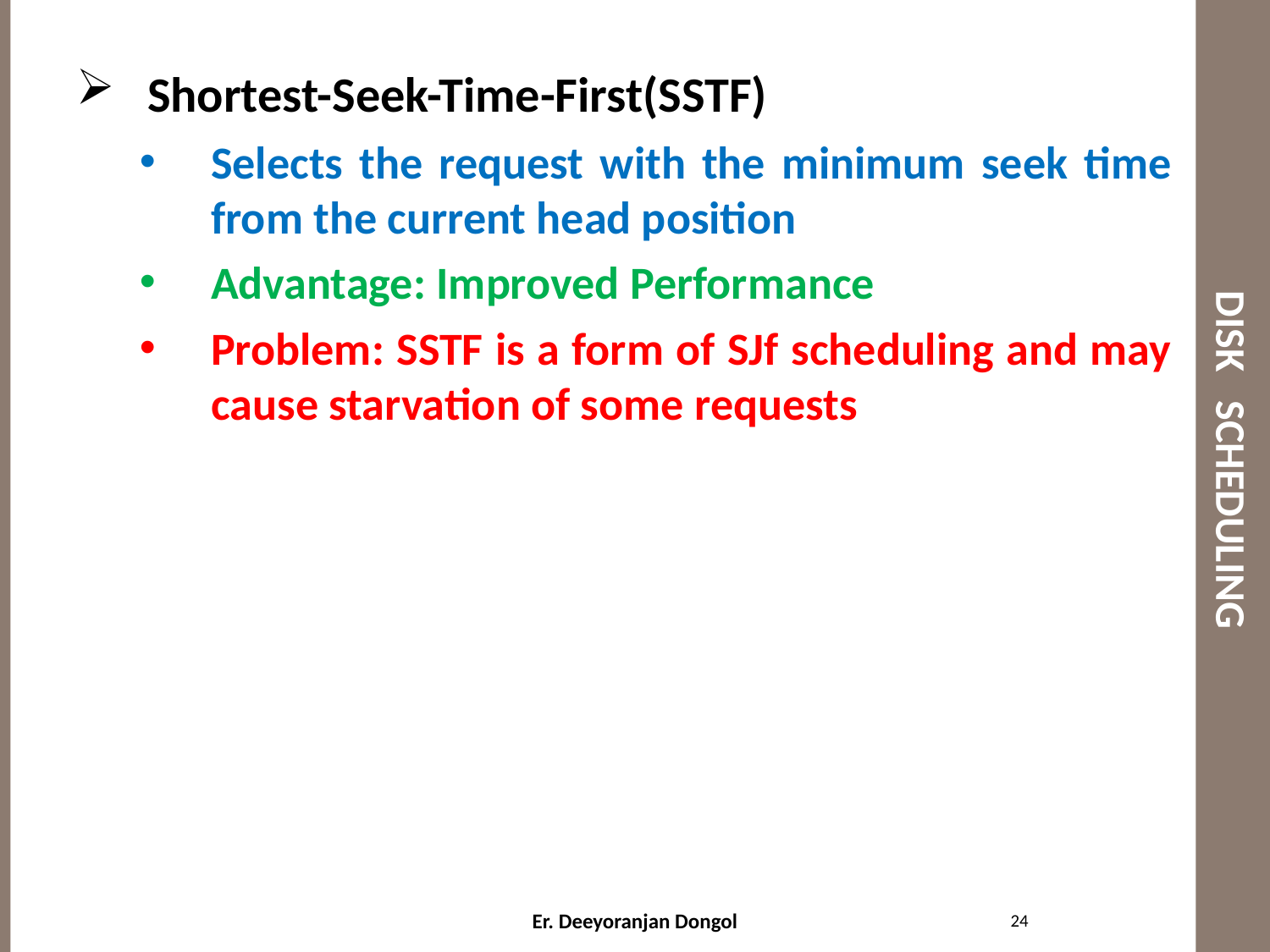

# DISK   SCHEDULING
Shortest-Seek-Time-First(SSTF)
Selects the request with the minimum seek time from the current head position
Advantage: Improved Performance
Problem: SSTF is a form of SJf scheduling and may cause starvation of some requests

24
Er. Deeyoranjan Dongol